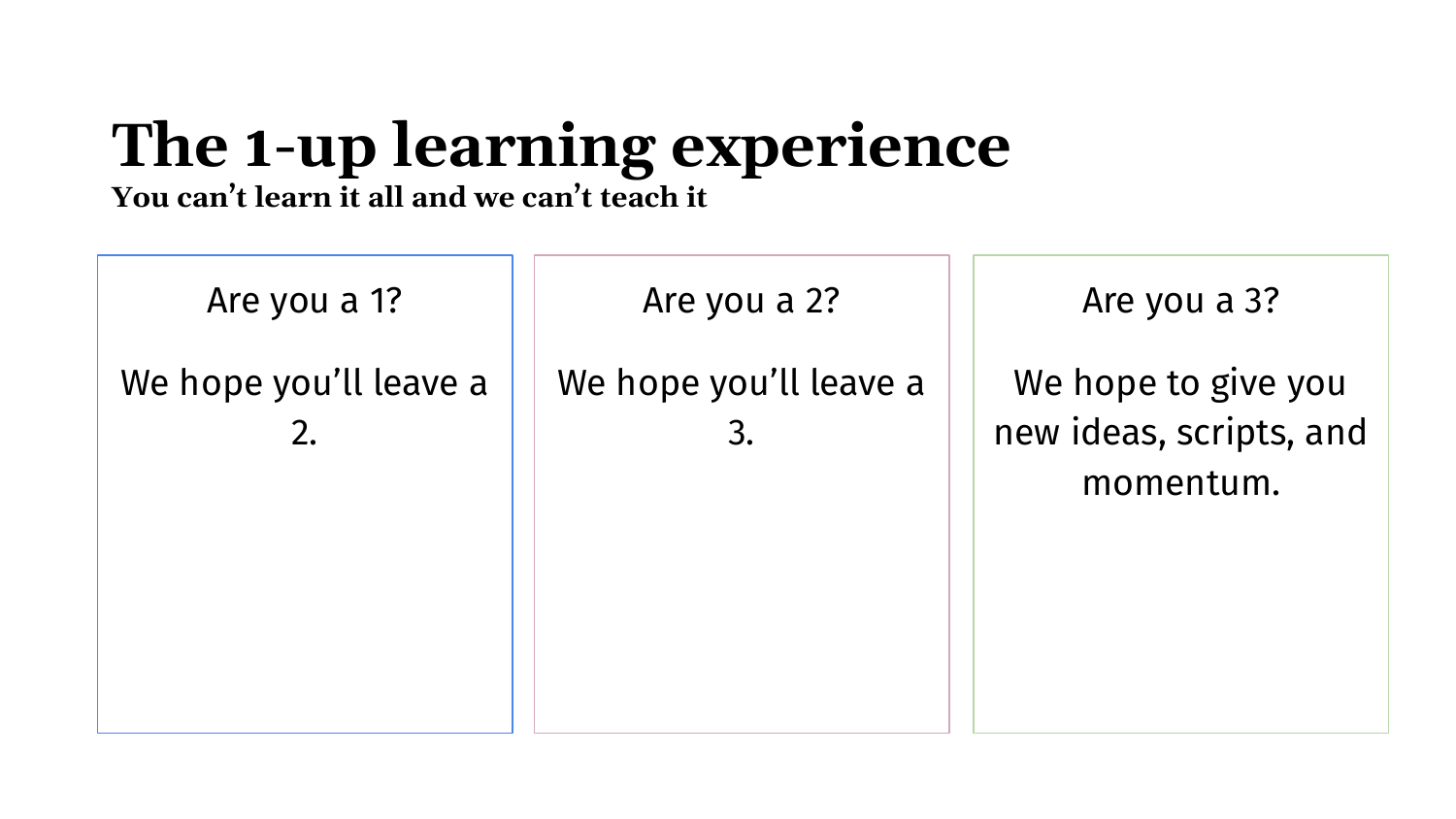

The 1-up learning experience
You can’t learn it all and we can’t teach it
Are you a 1?
We hope you’ll leave a 2.
Are you a 2?
We hope you’ll leave a 3.
Are you a 3?
We hope to give you new ideas, scripts, and momentum.